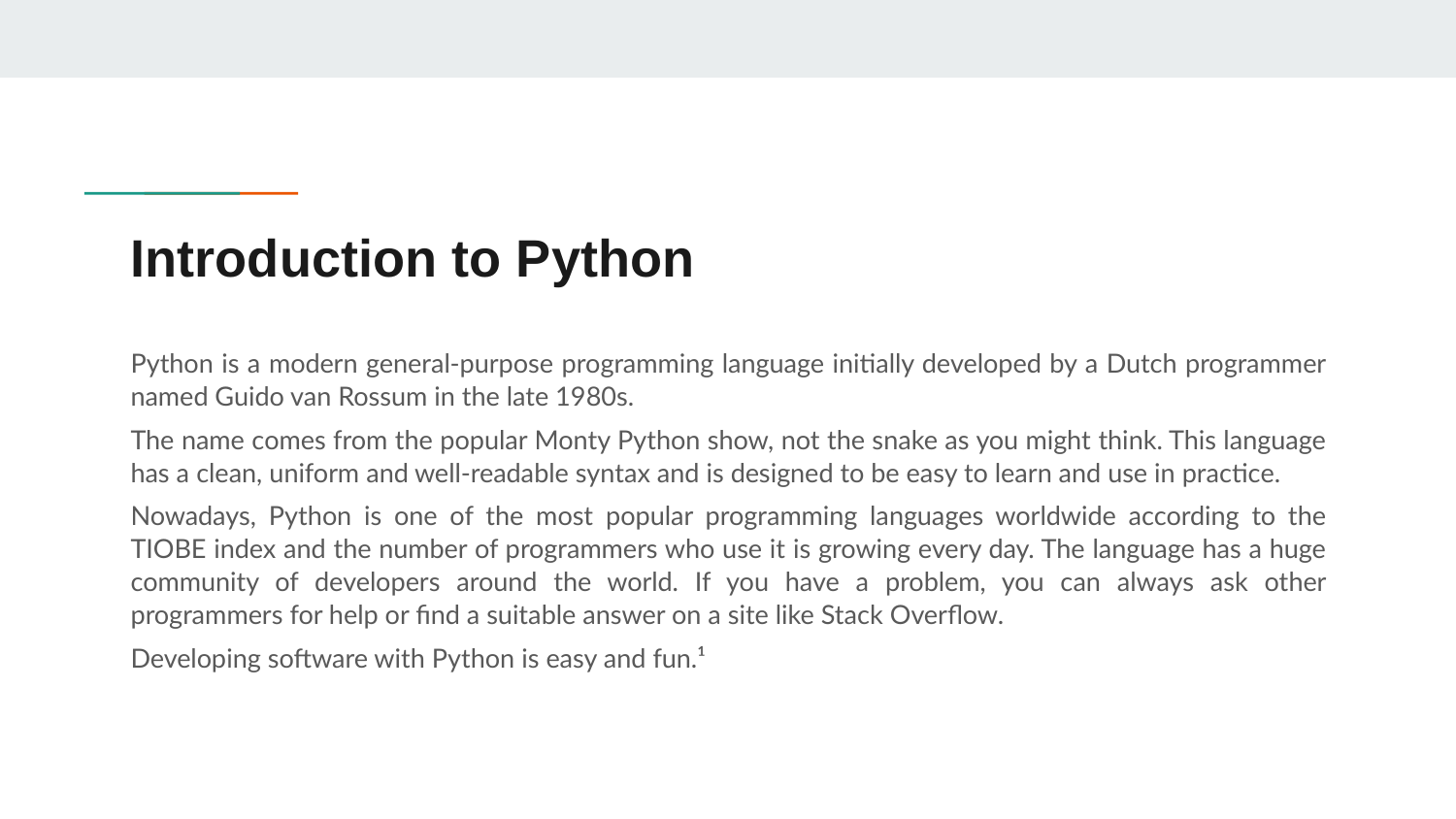

# Introduction to Python
Python is a modern general-purpose programming language initially developed by a Dutch programmer named Guido van Rossum in the late 1980s.
The name comes from the popular Monty Python show, not the snake as you might think. This language has a clean, uniform and well-readable syntax and is designed to be easy to learn and use in practice.
Nowadays, Python is one of the most popular programming languages worldwide according to the TIOBE index and the number of programmers who use it is growing every day. The language has a huge community of developers around the world. If you have a problem, you can always ask other programmers for help or find a suitable answer on a site like Stack Overflow.
Developing software with Python is easy and fun.¹